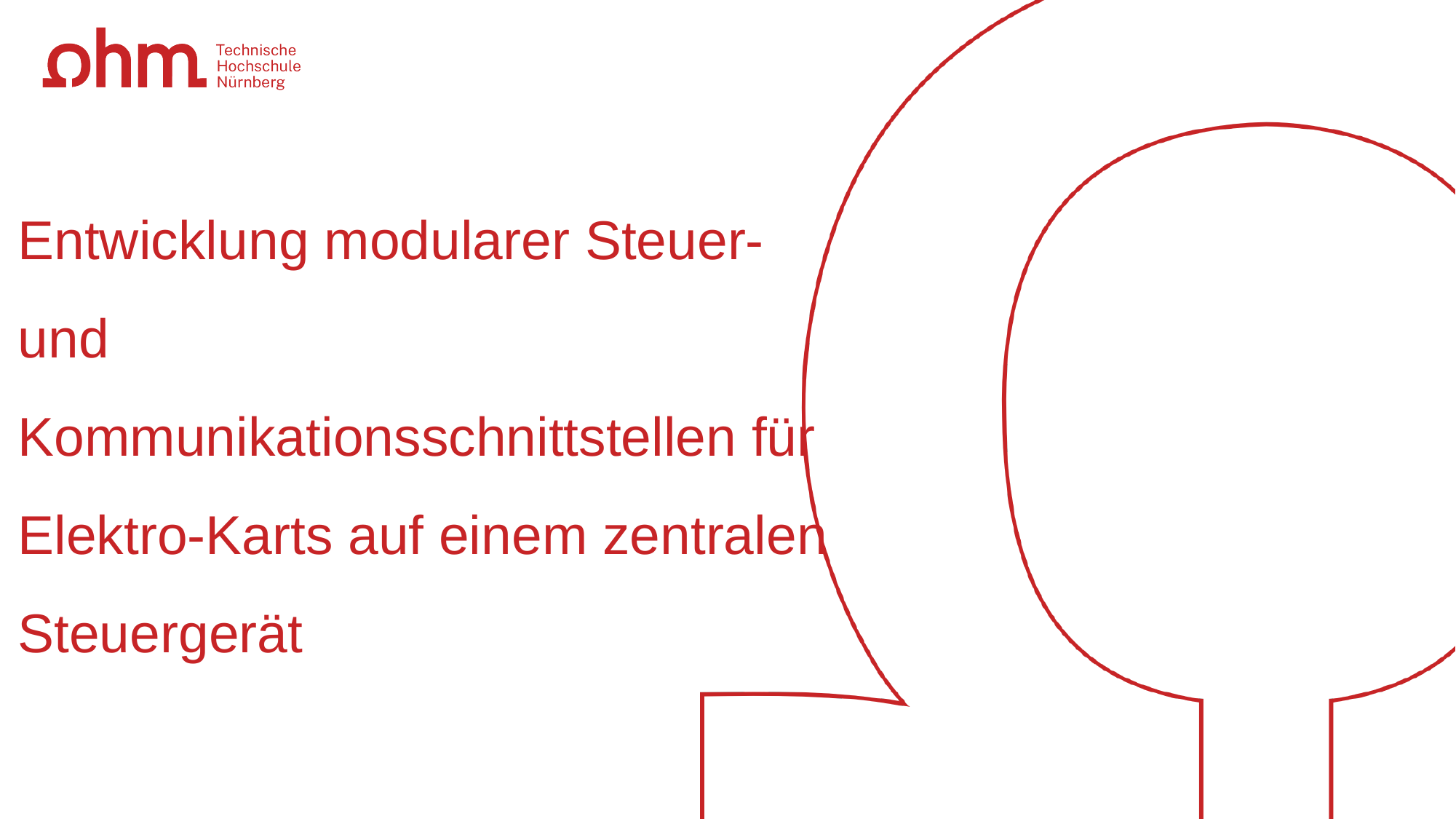

# Entwicklung modularer Steuer- und Kommunikationsschnittstellen für Elektro-Karts auf einem zentralen Steuergerät